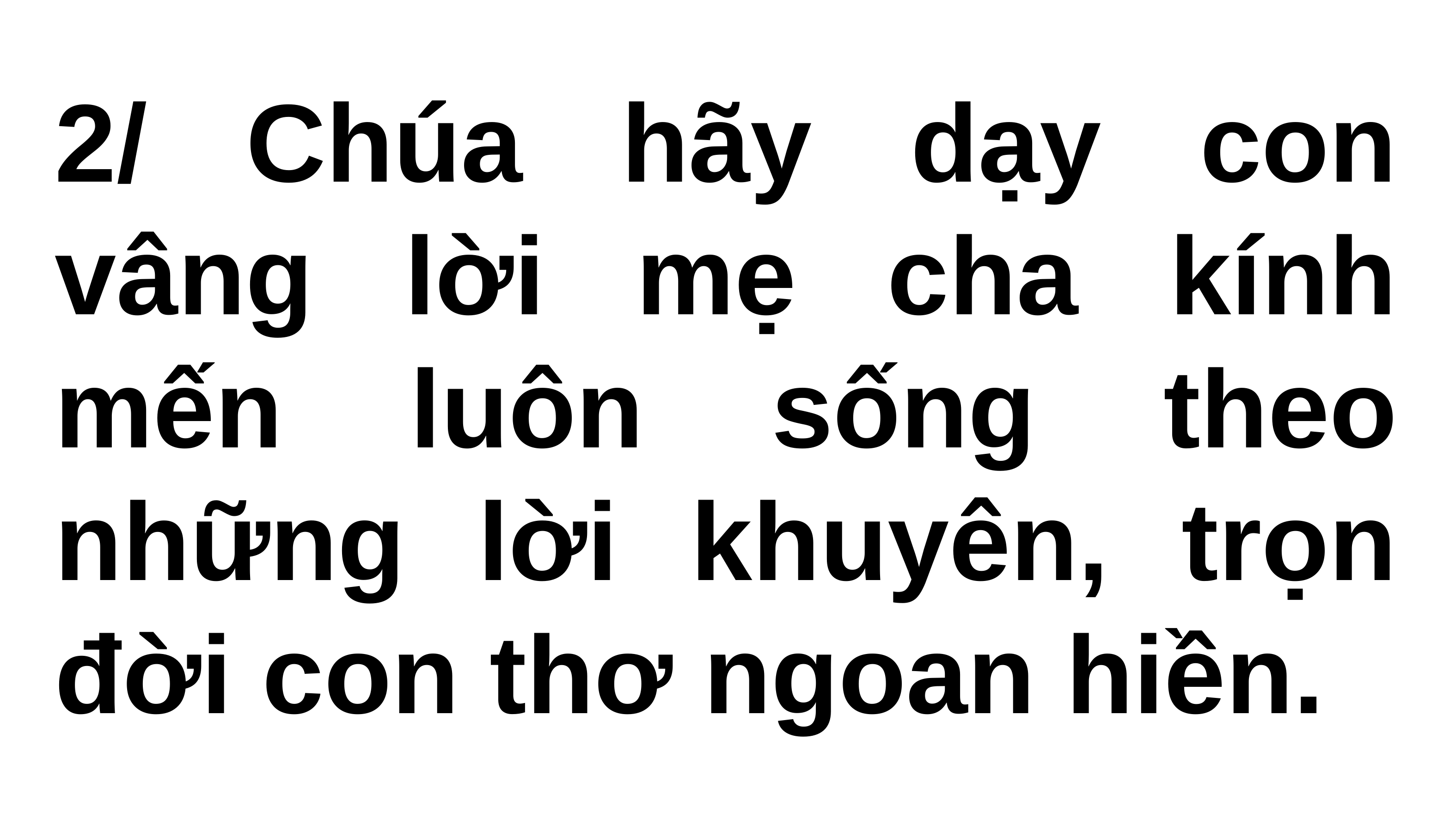

2/ Chúa hãy dạy con vâng lời mẹ cha kính mến luôn sống theo những lời khuyên, trọn đời con thơ ngoan hiền.